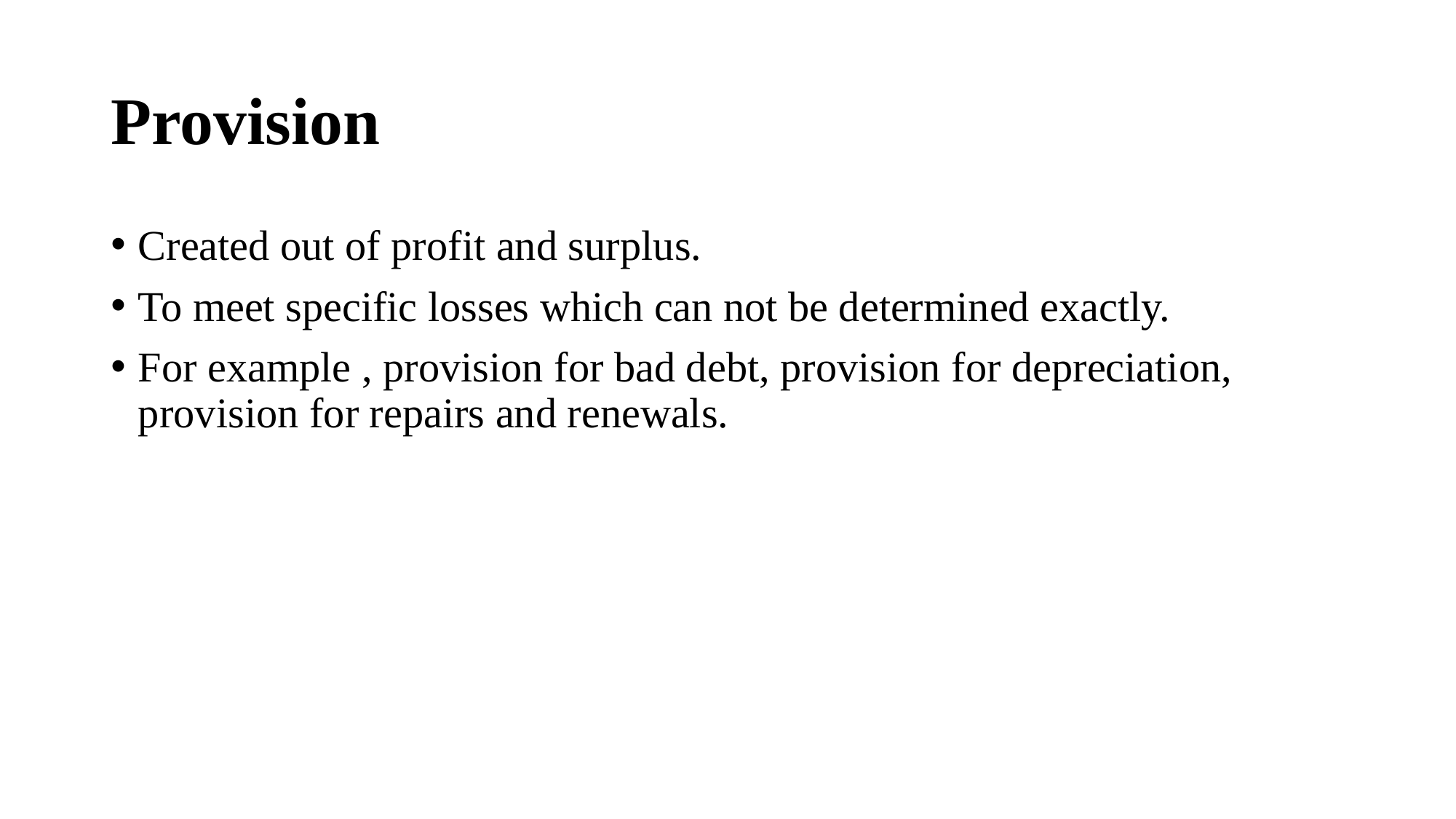

# Provision
Created out of profit and surplus.
To meet specific losses which can not be determined exactly.
For example , provision for bad debt, provision for depreciation, provision for repairs and renewals.